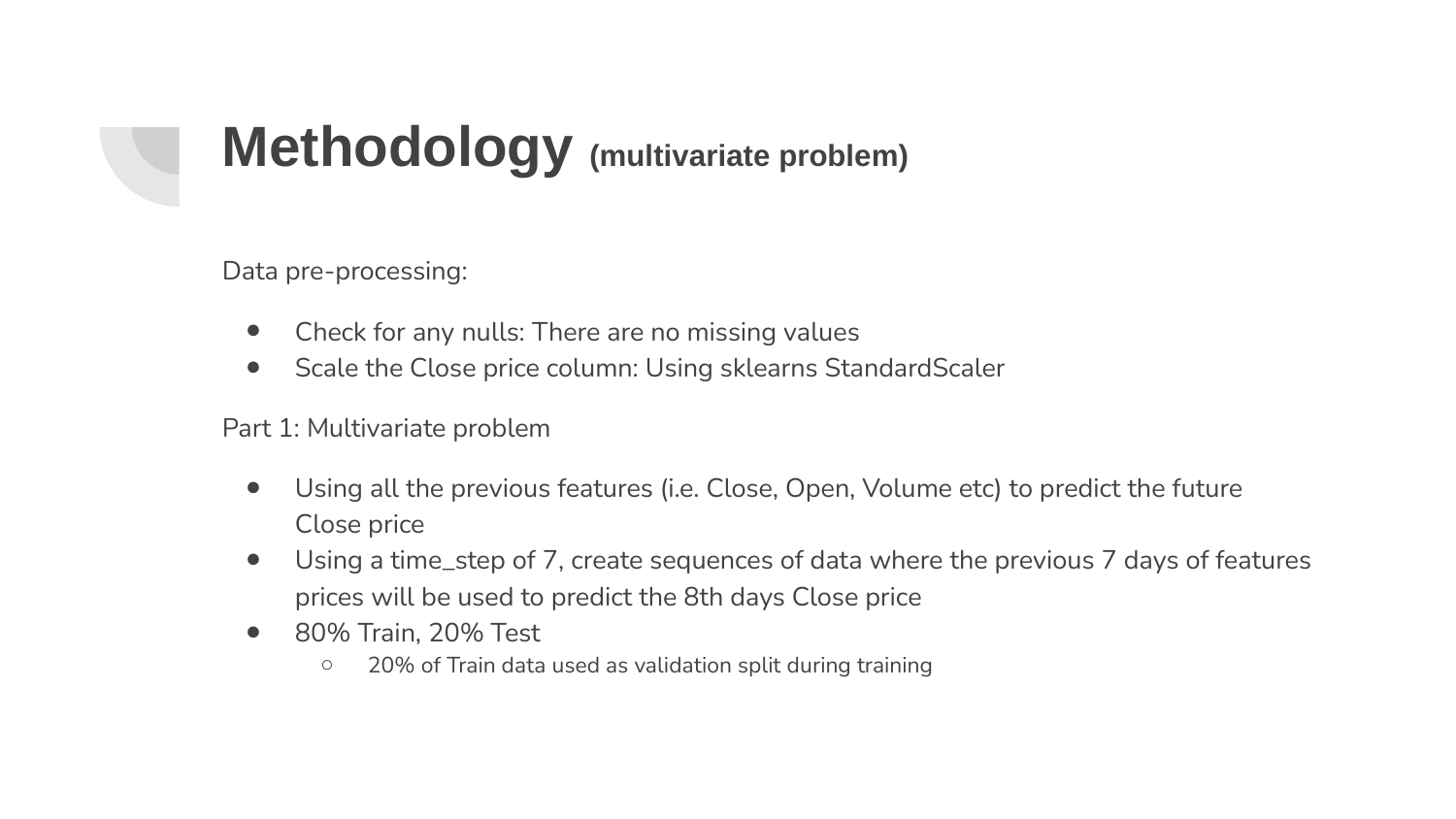

# Methodology (multivariate problem)
Data pre-processing:
Check for any nulls: There are no missing values
Scale the Close price column: Using sklearns StandardScaler
Part 1: Multivariate problem
Using all the previous features (i.e. Close, Open, Volume etc) to predict the future Close price
Using a time_step of 7, create sequences of data where the previous 7 days of features prices will be used to predict the 8th days Close price
80% Train, 20% Test
20% of Train data used as validation split during training